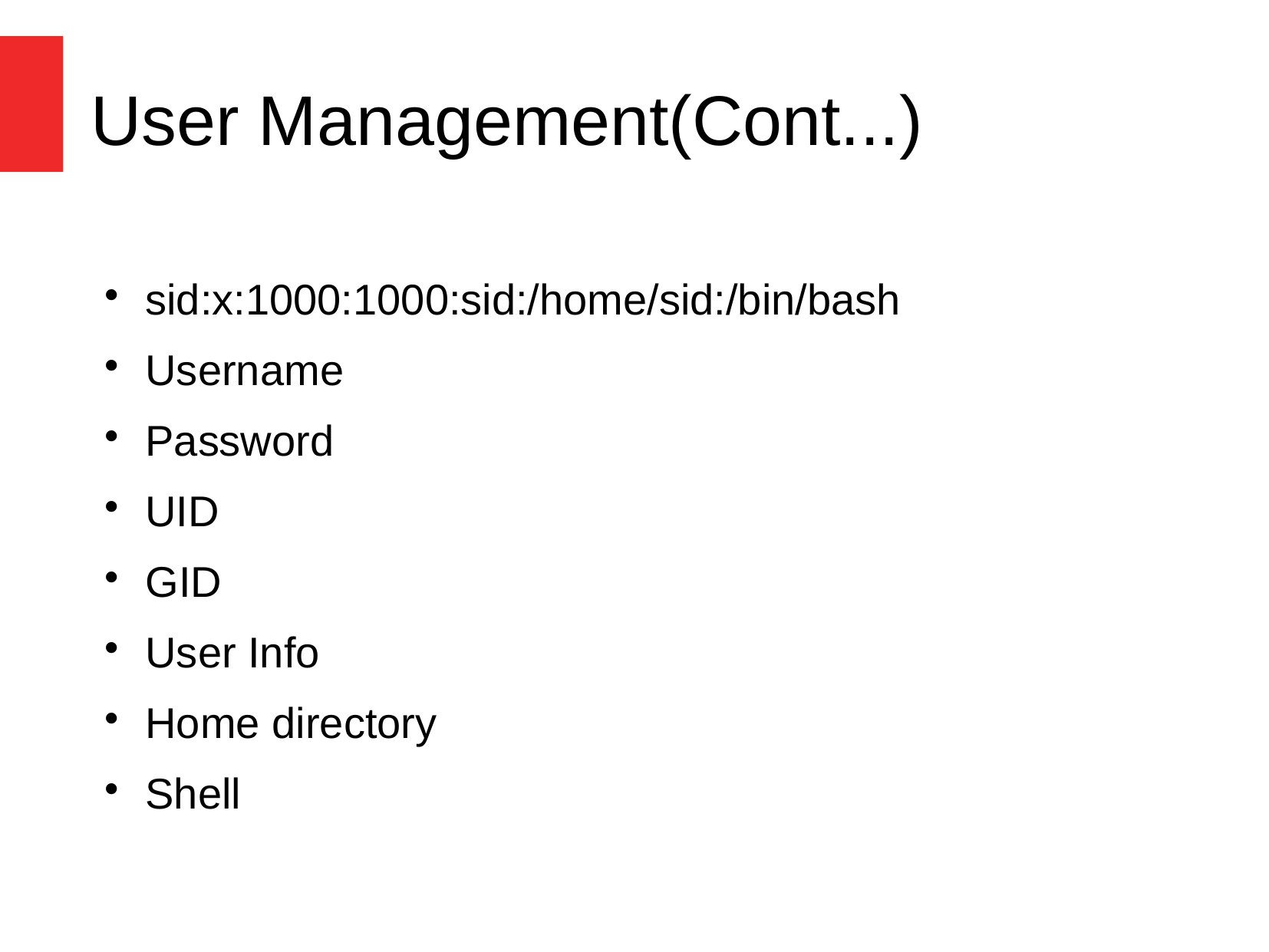

User Management(Cont...)
sid:x:1000:1000:sid:/home/sid:/bin/bash
Username
Password
UID
GID
User Info
Home directory
Shell